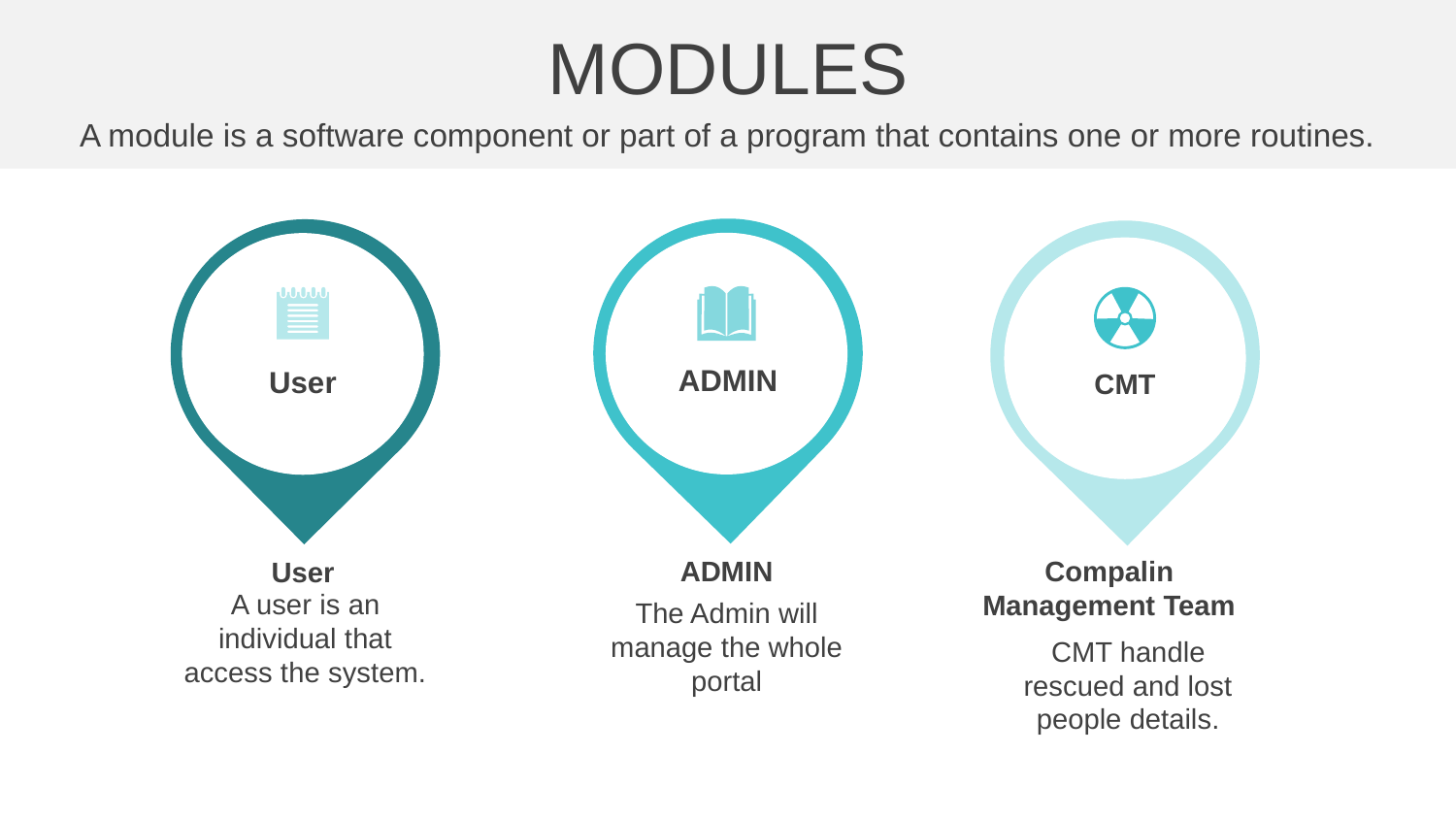

MODULES
A module is a software component or part of a program that contains one or more routines.

ADMIN
User
CMT
ADMIN
The Admin will manage the whole portal
Compalin Management Team
CMT handle rescued and lost people details.

User
A user is an individual that access the system.